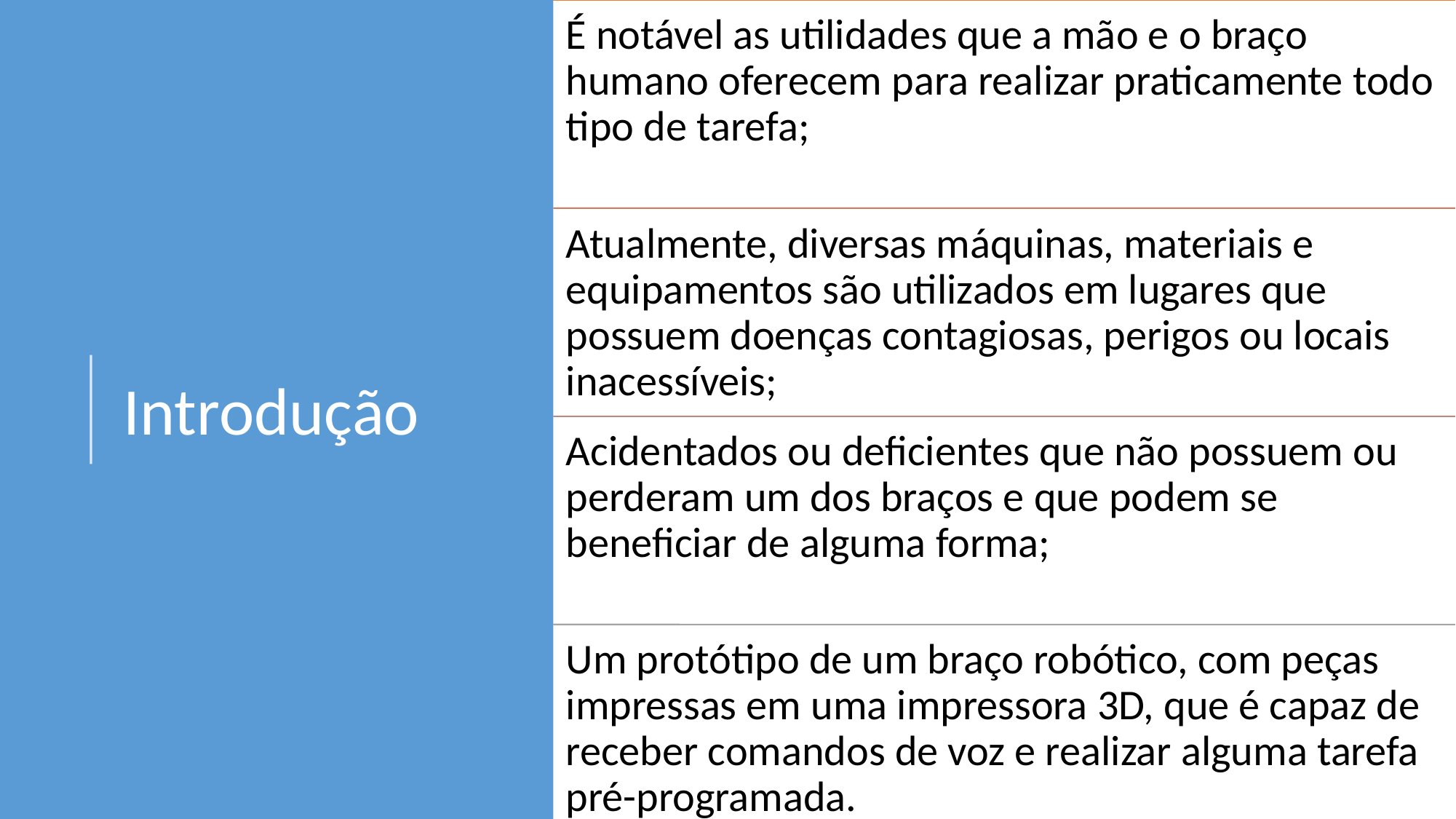

É notável as utilidades que a mão e o braço humano oferecem para realizar praticamente todo tipo de tarefa;
Atualmente, diversas máquinas, materiais e equipamentos são utilizados em lugares que possuem doenças contagiosas, perigos ou locais inacessíveis;
Acidentados ou deficientes que não possuem ou perderam um dos braços e que podem se beneficiar de alguma forma;
Um protótipo de um braço robótico, com peças impressas em uma impressora 3D, que é capaz de receber comandos de voz e realizar alguma tarefa pré-programada.
# Introdução